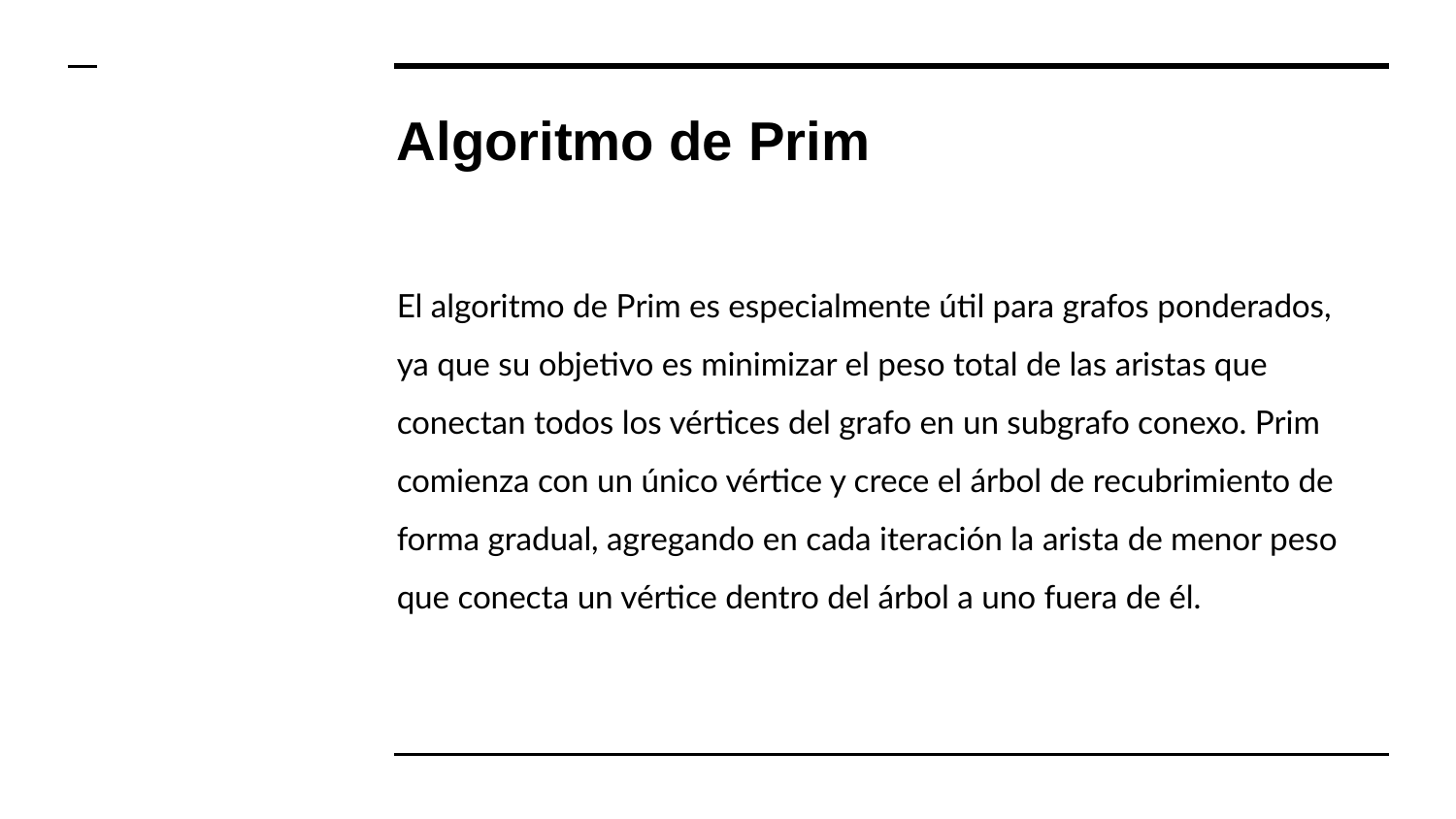

# Algoritmo de Prim
El algoritmo de Prim es especialmente útil para grafos ponderados, ya que su objetivo es minimizar el peso total de las aristas que conectan todos los vértices del grafo en un subgrafo conexo. Prim comienza con un único vértice y crece el árbol de recubrimiento de forma gradual, agregando en cada iteración la arista de menor peso que conecta un vértice dentro del árbol a uno fuera de él.